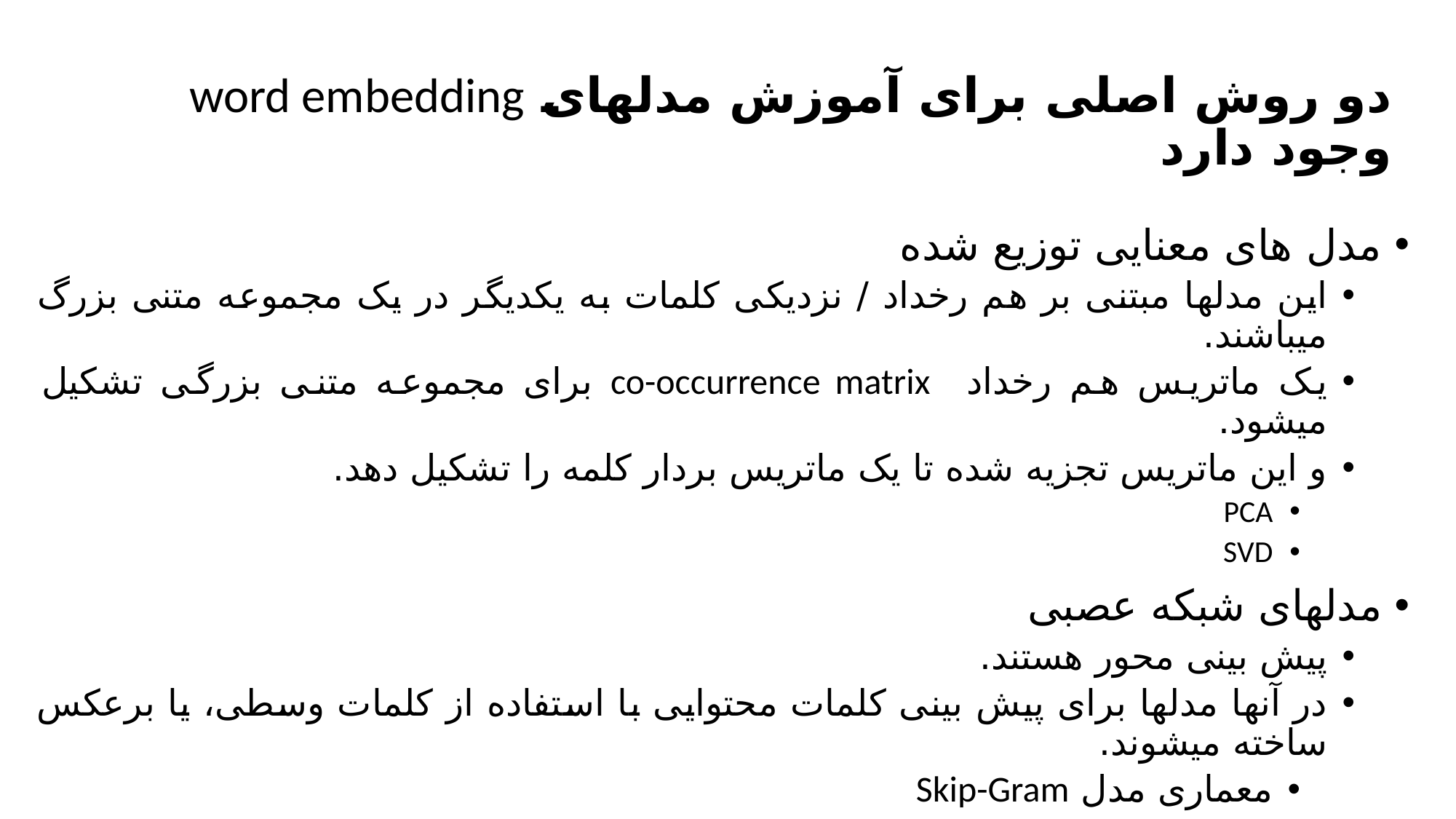

# دو روش اصلی برای آموزش مدلهای word embedding  وجود دارد
مدل های معنایی توزیع شده
این مدلها مبتنی بر هم رخداد / نزدیکی کلمات به یکدیگر در یک مجموعه متنی بزرگ میباشند.
یک ماتریس هم رخداد  co-occurrence matrix برای مجموعه متنی بزرگی تشکیل میشود.
و این ماتریس تجزیه شده تا یک ماتریس بردار کلمه را تشکیل دهد.
PCA
SVD
مدلهای شبکه عصبی
پیش بینی محور هستند.
در آنها مدلها برای پیش بینی کلمات محتوایی با استفاده از کلمات وسطی، یا برعکس ساخته میشوند.
معماری مدل Skip-Gram
معماری مدل CBOW